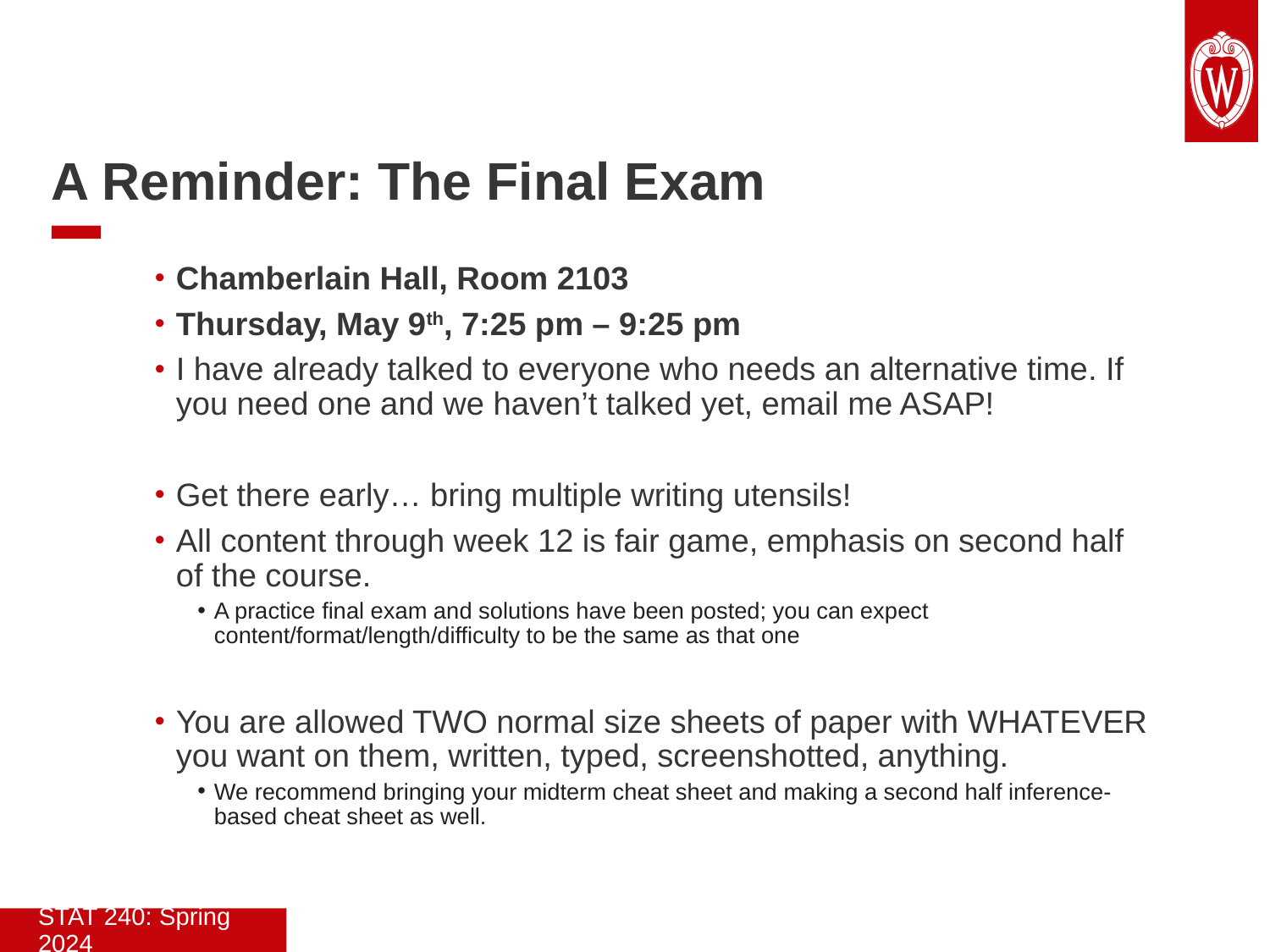

# A Reminder: The Final Exam
Chamberlain Hall, Room 2103
Thursday, May 9th, 7:25 pm – 9:25 pm
I have already talked to everyone who needs an alternative time. If you need one and we haven’t talked yet, email me ASAP!

Get there early… bring multiple writing utensils!
All content through week 12 is fair game, emphasis on second half of the course.
A practice final exam and solutions have been posted; you can expect content/format/length/difficulty to be the same as that one

You are allowed TWO normal size sheets of paper with WHATEVER you want on them, written, typed, screenshotted, anything.
We recommend bringing your midterm cheat sheet and making a second half inference-based cheat sheet as well.
STAT 240: Spring 2024